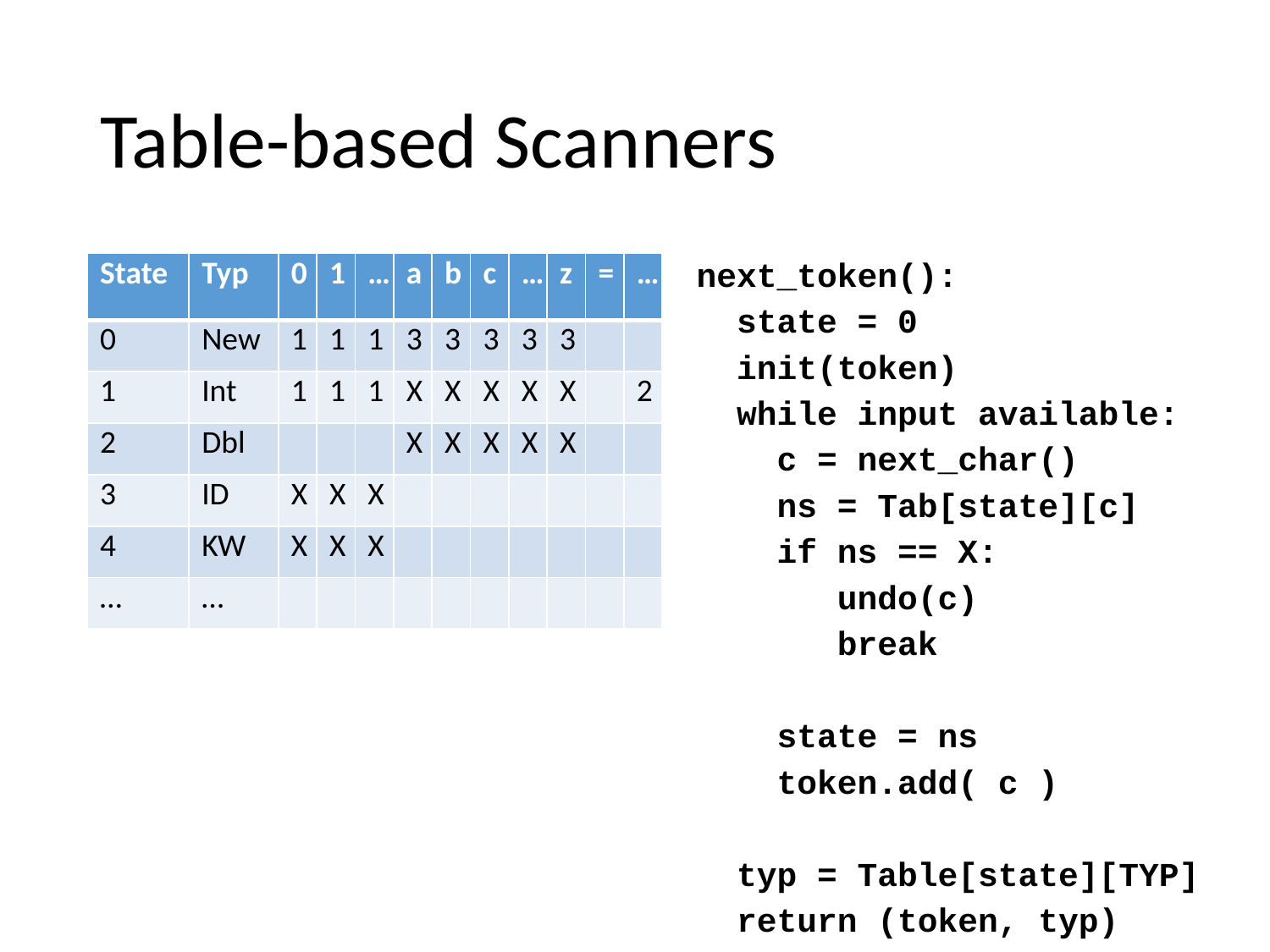

# Table-based Scanners
| State | Typ | 0 | 1 | … | a | b | c | … | z | = | … |
| --- | --- | --- | --- | --- | --- | --- | --- | --- | --- | --- | --- |
| 0 | New | 1 | 1 | 1 | 3 | 3 | 3 | 3 | 3 |  |  |
| 1 | Int | 1 | 1 | 1 | X | X | X | X | X |  | 2 |
| 2 | Dbl |  |  |  | X | X | X | X | X |  |  |
| 3 | ID | X | X | X |  |  |  |  |  |  |  |
| 4 | KW | X | X | X |  |  |  |  |  |  |  |
| … | … |  |  |  |  |  |  |  |  |  |  |
next_token():
  state = 0
  init(token)
  while input available:
    c = next_char()
    ns = Tab[state][c]
    if ns == X:
       undo(c)
       break

    state = ns
    token.add( c )

  typ = Table[state][TYP]
  return (token, typ)